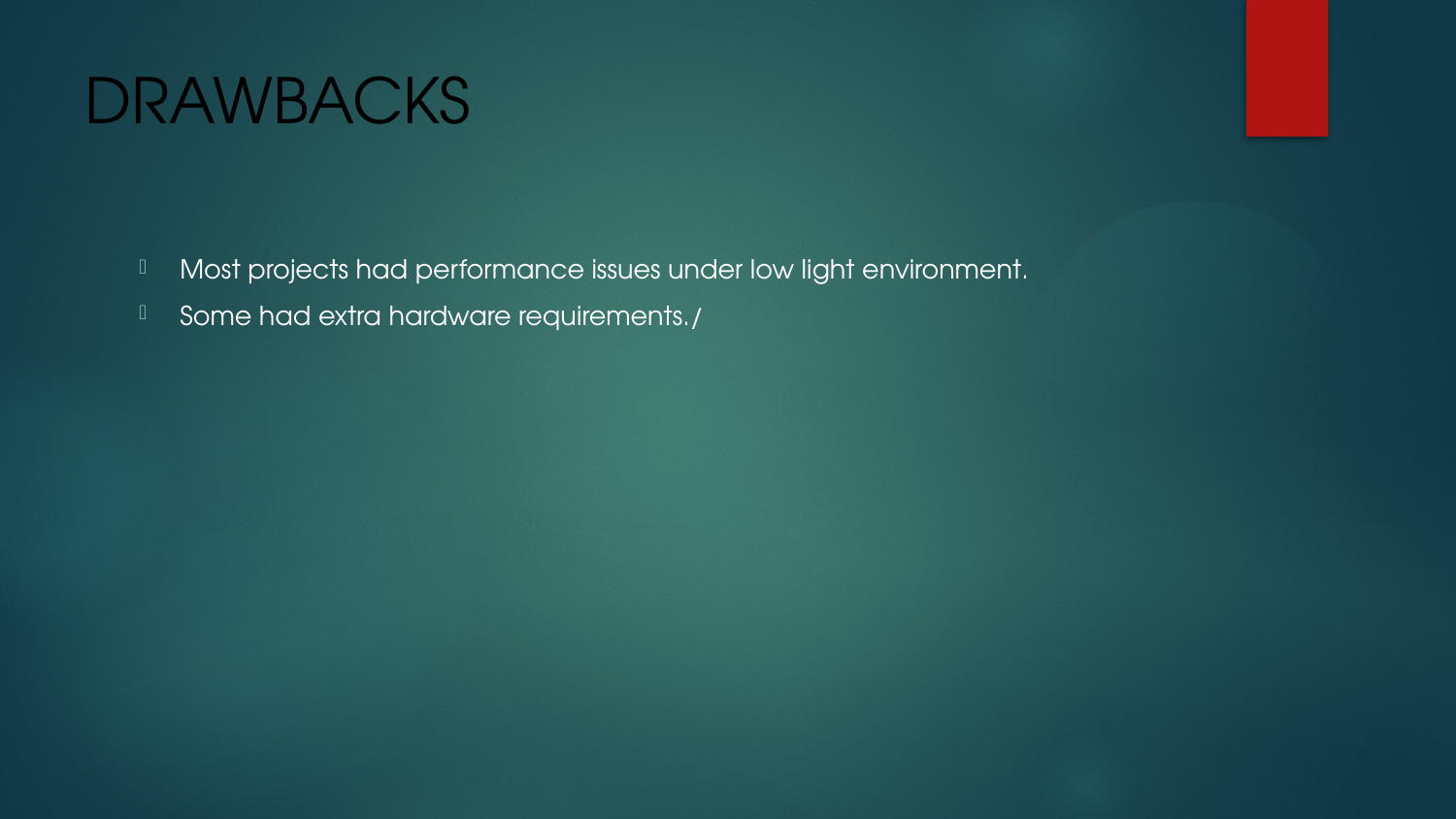

# DRAWBACKS
Most projects had performance issues under low light environment.
Some had extra hardware requirements./